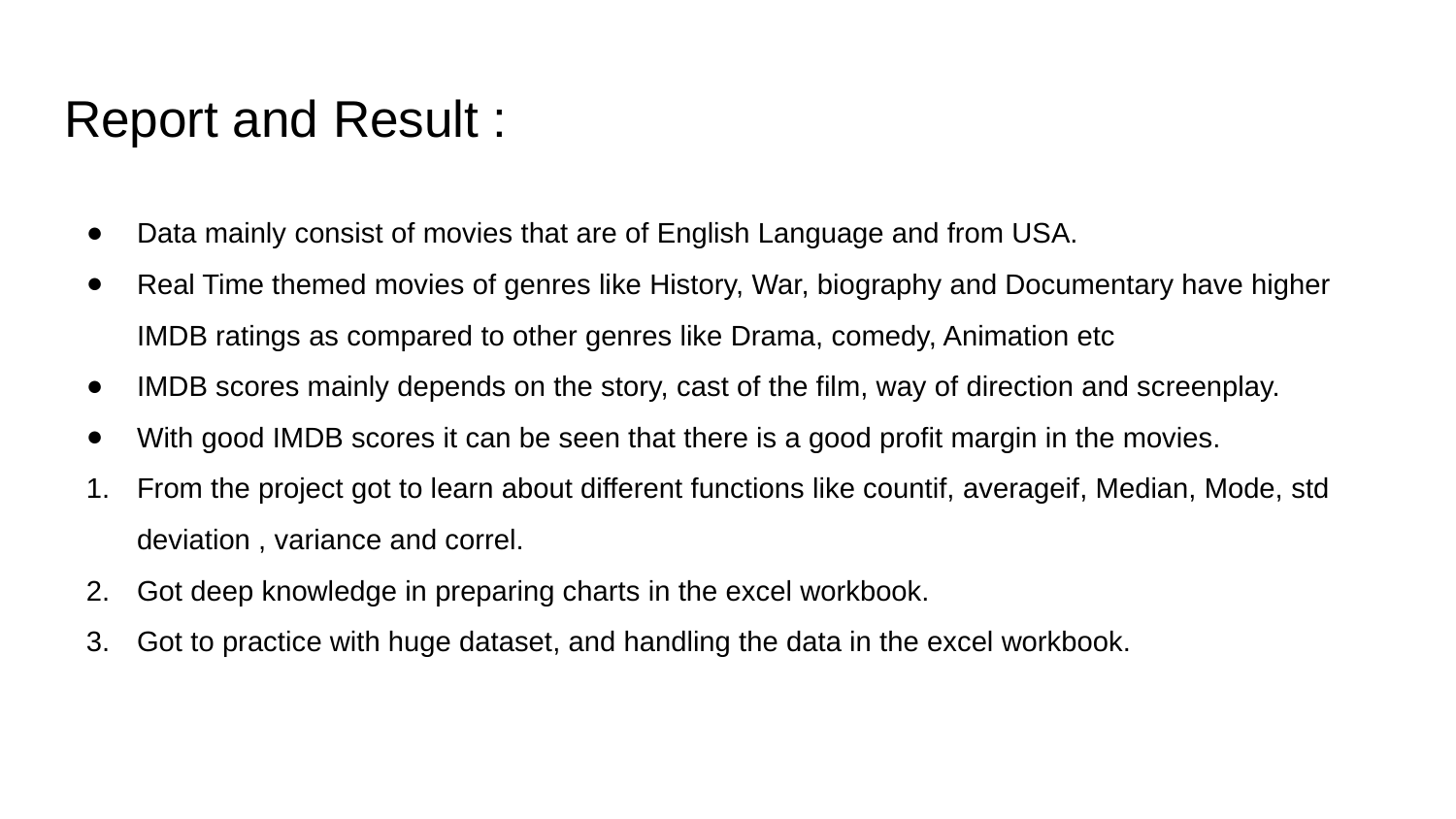

# Report and Result :
Data mainly consist of movies that are of English Language and from USA.
Real Time themed movies of genres like History, War, biography and Documentary have higher IMDB ratings as compared to other genres like Drama, comedy, Animation etc
IMDB scores mainly depends on the story, cast of the film, way of direction and screenplay.
With good IMDB scores it can be seen that there is a good profit margin in the movies.
From the project got to learn about different functions like countif, averageif, Median, Mode, std deviation , variance and correl.
Got deep knowledge in preparing charts in the excel workbook.
Got to practice with huge dataset, and handling the data in the excel workbook.